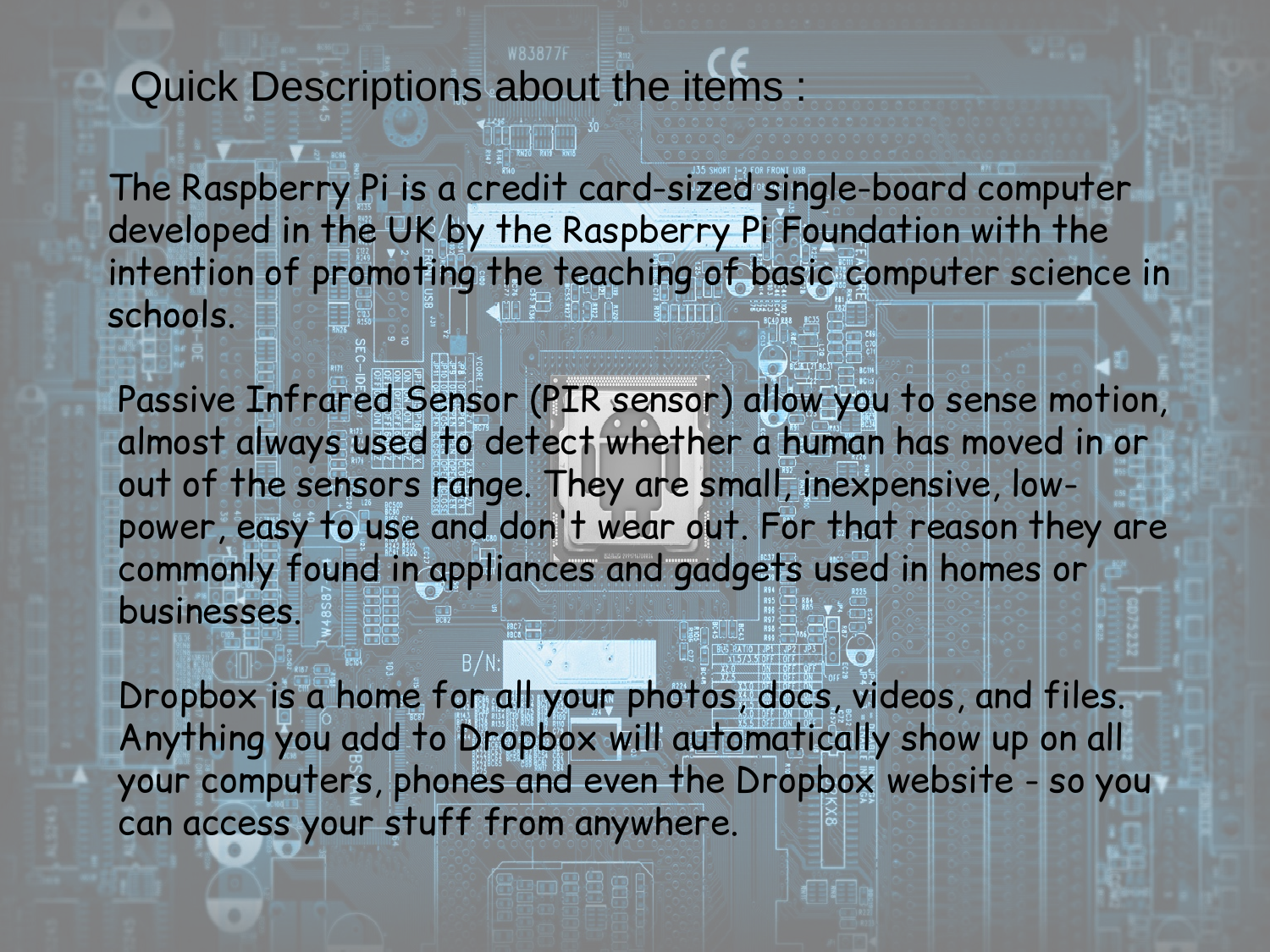

Quick Descriptions about the items :
The Raspberry Pi is a credit card-sized single-board computer developed in the UK by the Raspberry Pi Foundation with the intention of promoting the teaching of basic computer science in schools.

Passive Infrared Sensor (PIR sensor) allow you to sense motion, almost always used to detect whether a human has moved in or out of the sensors range. They are small, inexpensive, low-power, easy to use and don't wear out. For that reason they are commonly found in appliances and gadgets used in homes or businesses.
Dropbox is a home for all your photos, docs, videos, and files. Anything you add to Dropbox will automatically show up on all your computers, phones and even the Dropbox website - so you can access your stuff from anywhere.